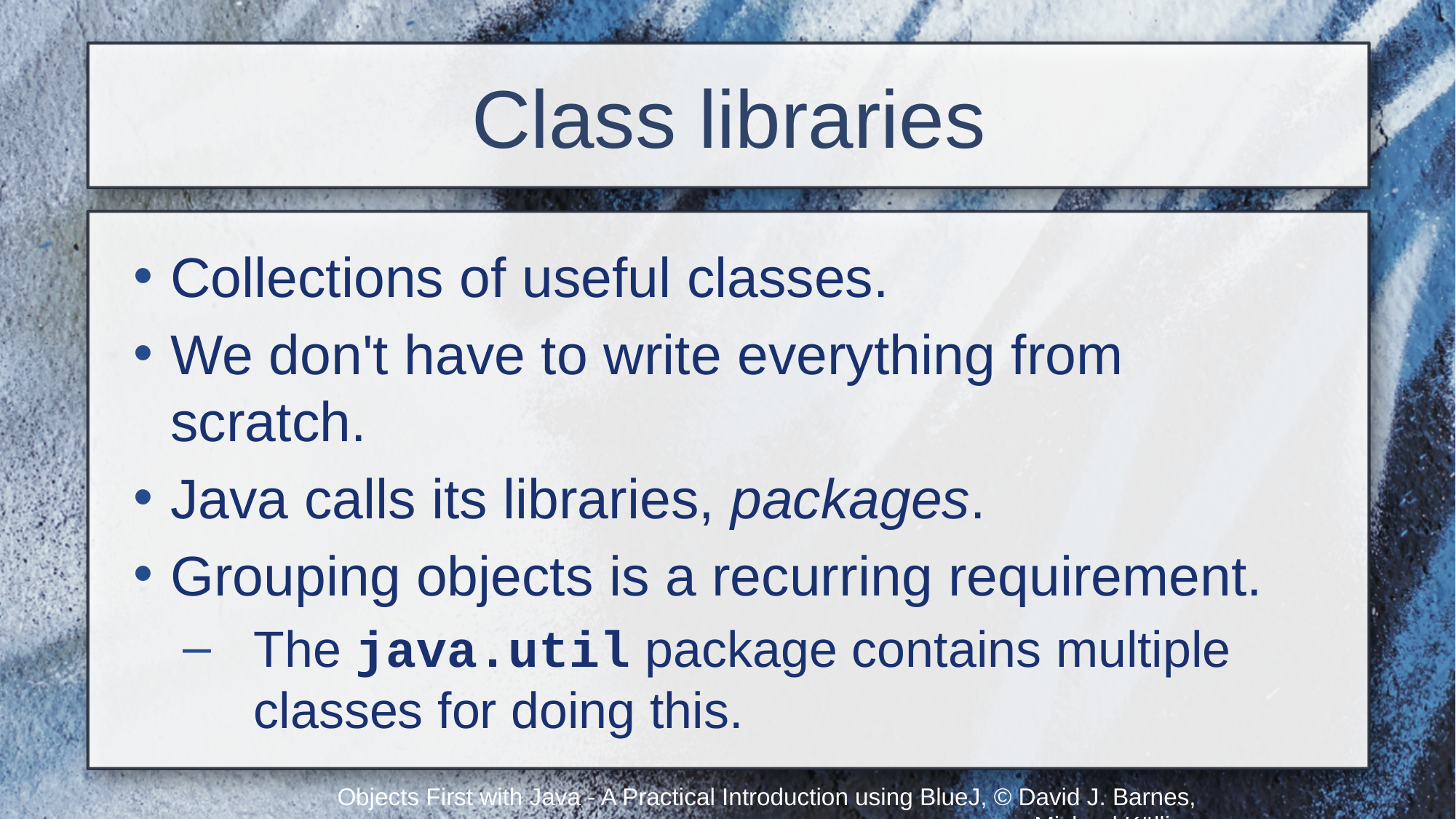

# Class libraries
Collections of useful classes.
We don't have to write everything from scratch.
Java calls its libraries, packages.
Grouping objects is a recurring requirement.
The java.util package contains multiple classes for doing this.